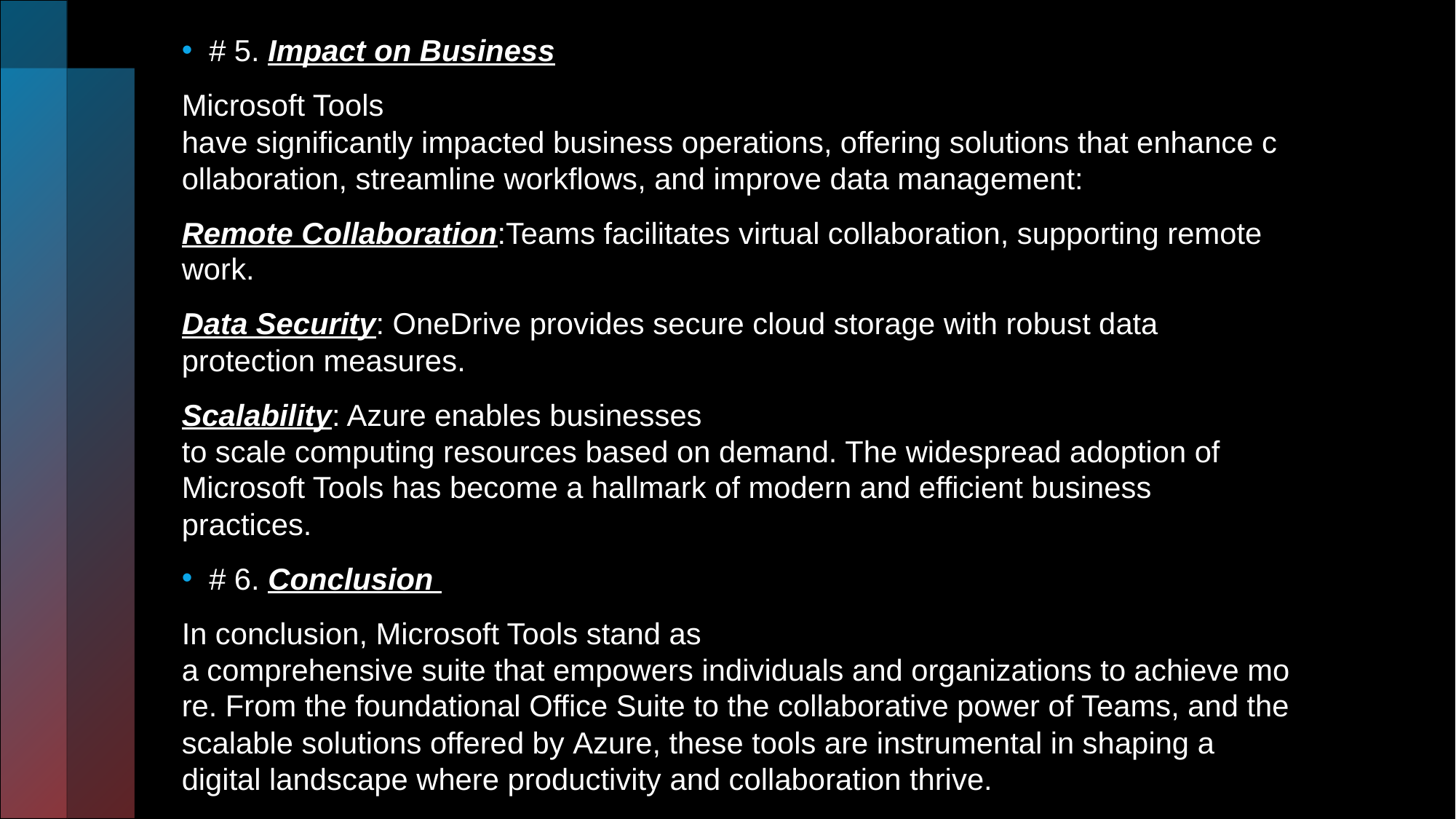

# 5. Impact on Business
Microsoft Tools have significantly impacted business operations, offering solutions that enhance collaboration, streamline workflows, and improve data management:
Remote Collaboration:Teams facilitates virtual collaboration, supporting remote work.
Data Security: OneDrive provides secure cloud storage with robust data protection measures.
Scalability: Azure enables businesses to scale computing resources based on demand. The widespread adoption of Microsoft Tools has become a hallmark of modern and efficient business practices.
# 6. Conclusion
In conclusion, Microsoft Tools stand as a comprehensive suite that empowers individuals and organizations to achieve more. From the foundational Office Suite to the collaborative power of Teams, and the scalable solutions offered by Azure, these tools are instrumental in shaping a digital landscape where productivity and collaboration thrive.